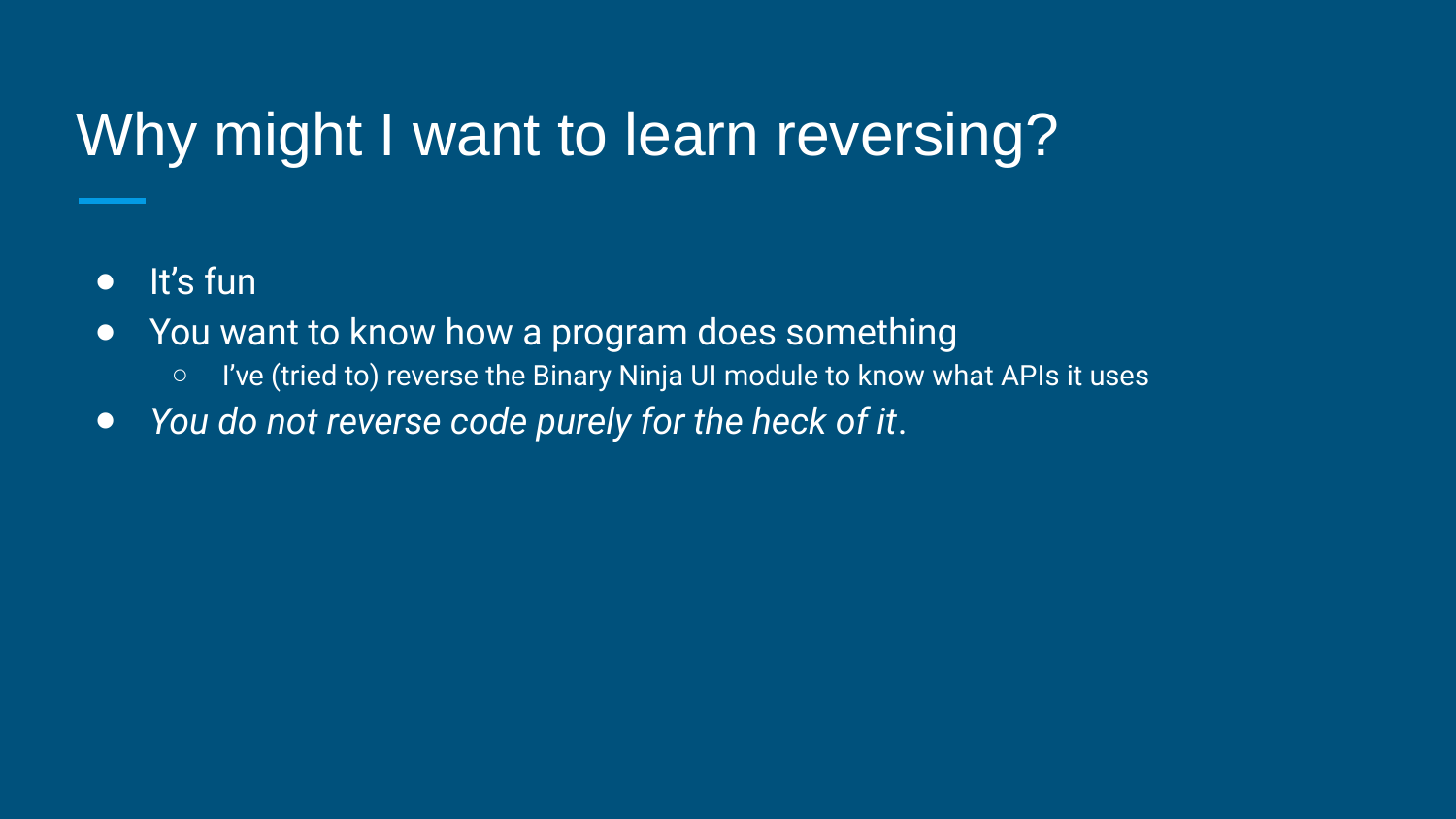

# Why might I want to learn reversing?
It’s fun
You want to know how a program does something
I’ve (tried to) reverse the Binary Ninja UI module to know what APIs it uses
You do not reverse code purely for the heck of it.